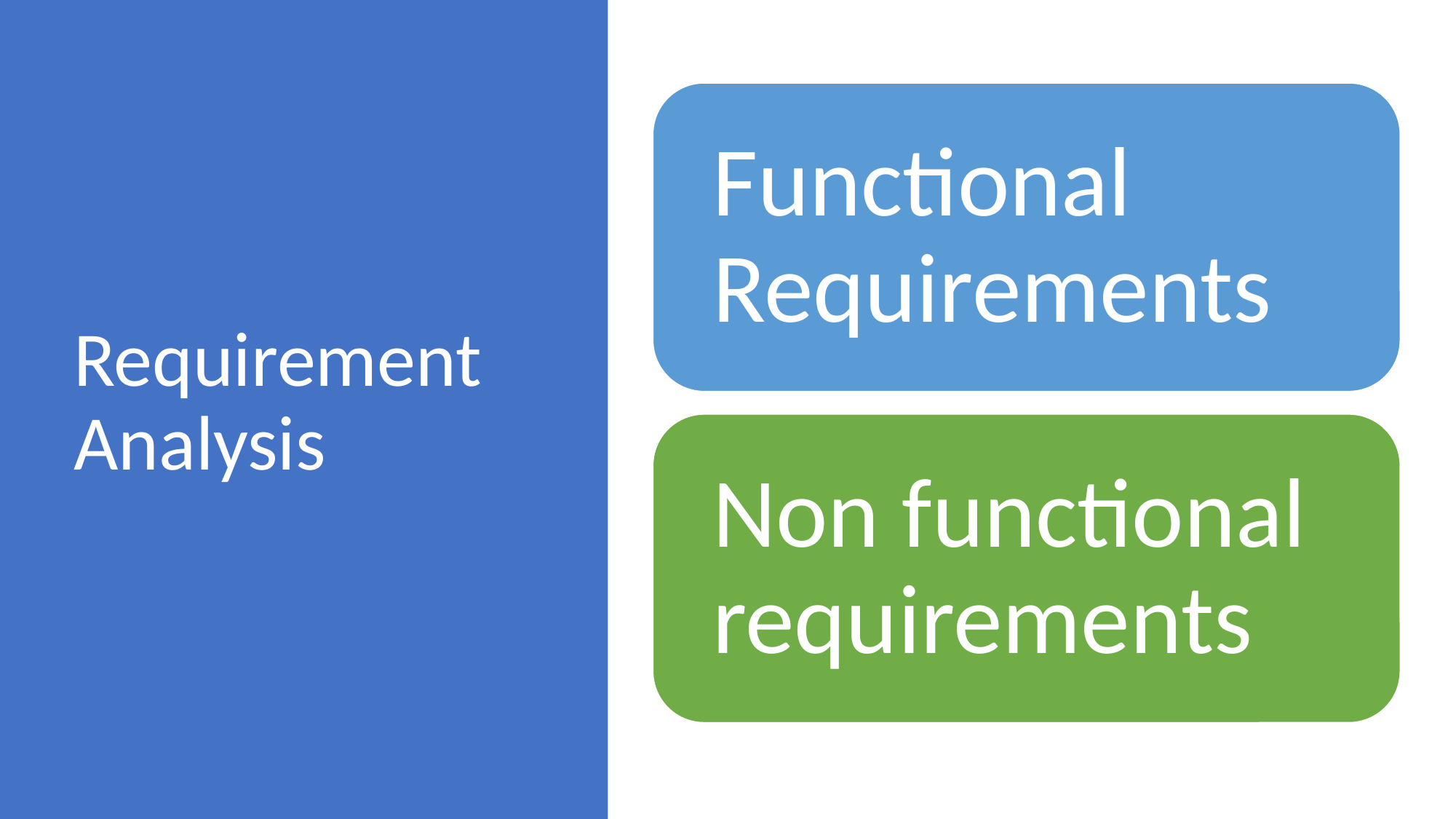

# Requirement Analysis
Functional Requirements
Non functional requirements